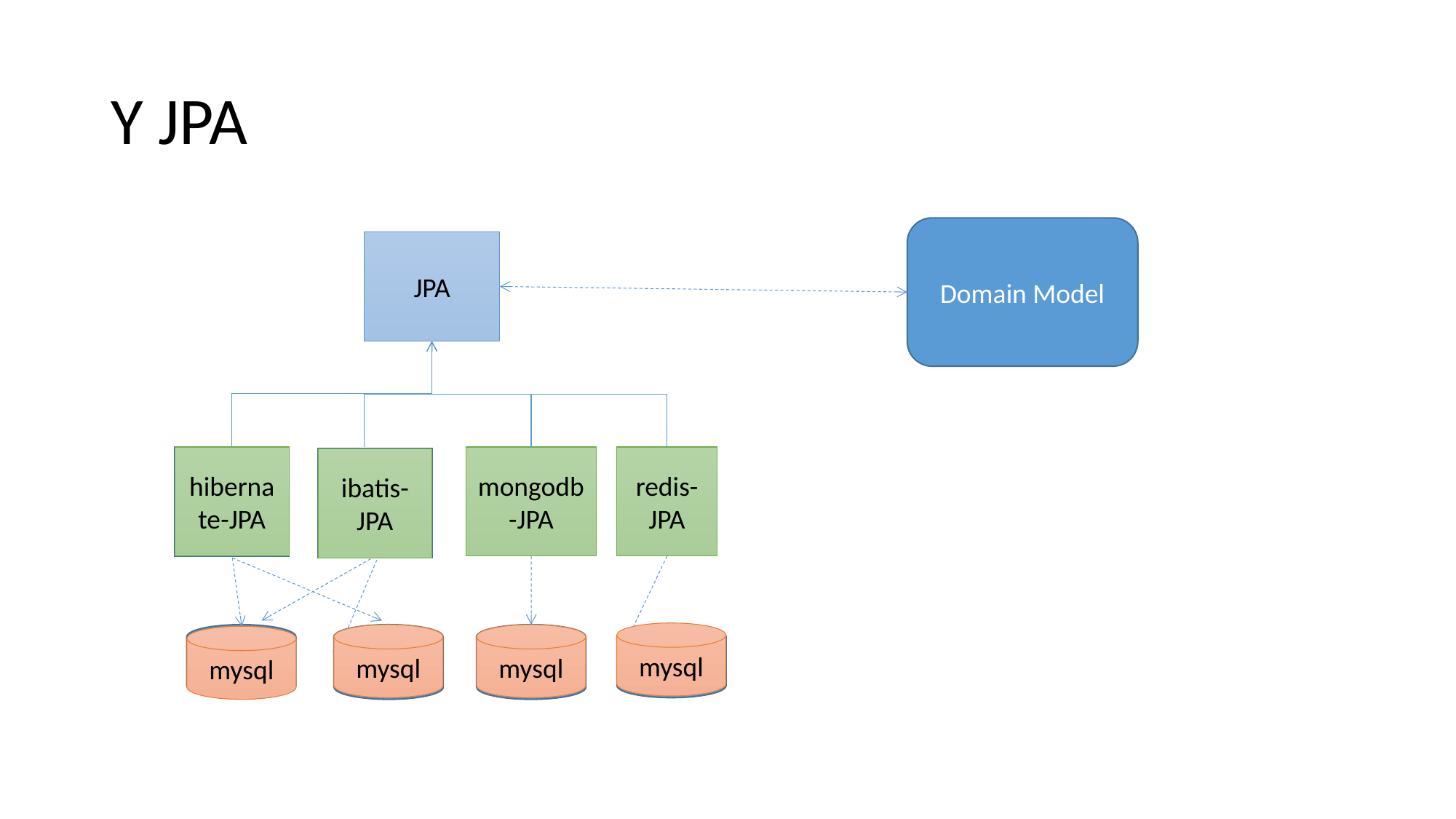

# Y JPA
Domain Model
JPA
hibernate-JPA
hibernate-JPA
mongodb-JPA
redis-JPA
ibatis-JPA
ibatis-JPA
mysql
mysql
mysql
mysql
mysql
mysql
mysql
mysql
mysql
mysql